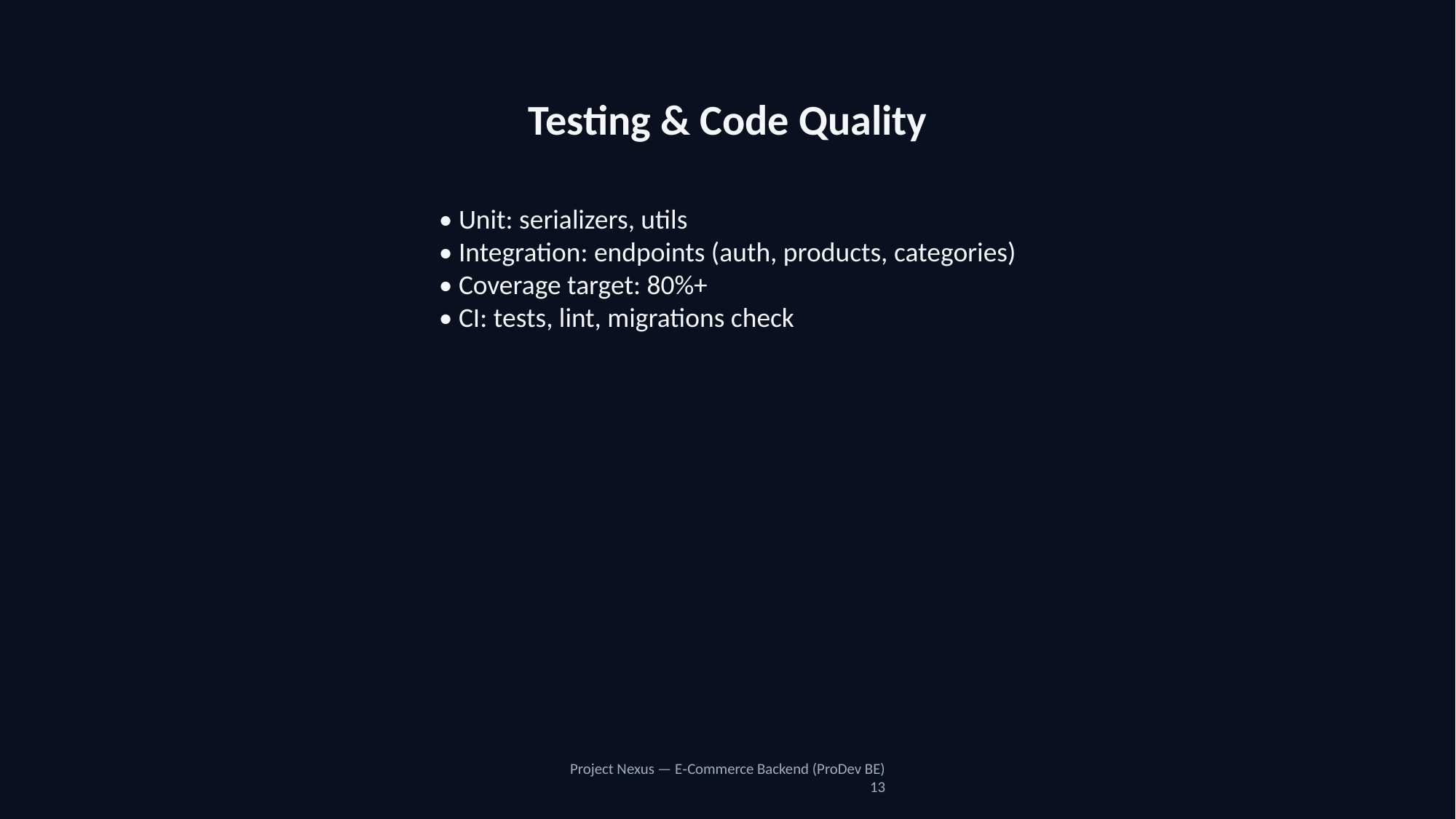

Testing & Code Quality
• Unit: serializers, utils
• Integration: endpoints (auth, products, categories)
• Coverage target: 80%+
• CI: tests, lint, migrations check
Project Nexus — E‑Commerce Backend (ProDev BE)
13